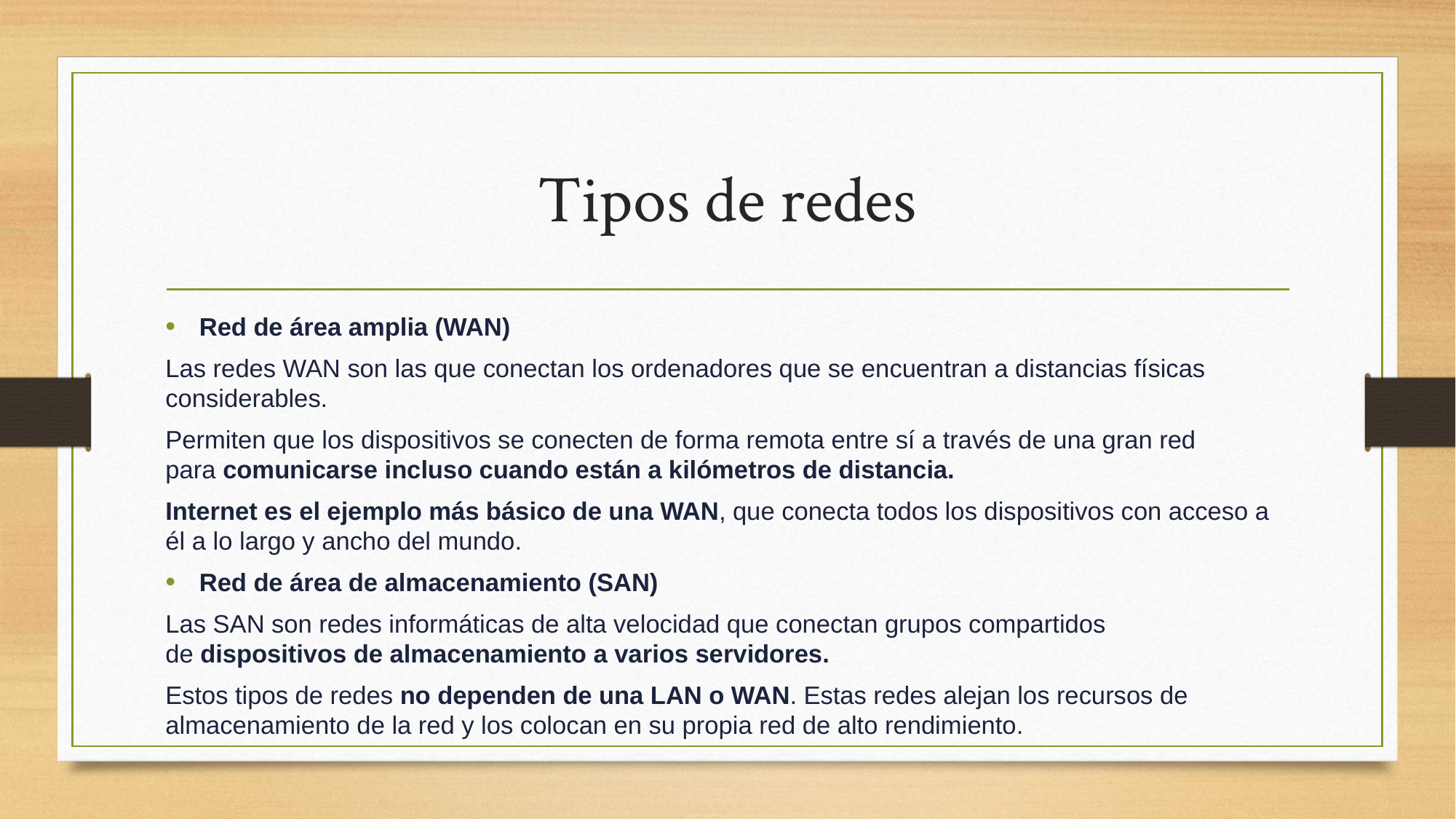

# Tipos de redes
Red de área amplia (WAN)
Las redes WAN son las que conectan los ordenadores que se encuentran a distancias físicas considerables.
Permiten que los dispositivos se conecten de forma remota entre sí a través de una gran red para comunicarse incluso cuando están a kilómetros de distancia.
Internet es el ejemplo más básico de una WAN, que conecta todos los dispositivos con acceso a él a lo largo y ancho del mundo.
Red de área de almacenamiento (SAN)
Las SAN son redes informáticas de alta velocidad que conectan grupos compartidos de dispositivos de almacenamiento a varios servidores.
Estos tipos de redes no dependen de una LAN o WAN. Estas redes alejan los recursos de almacenamiento de la red y los colocan en su propia red de alto rendimiento.